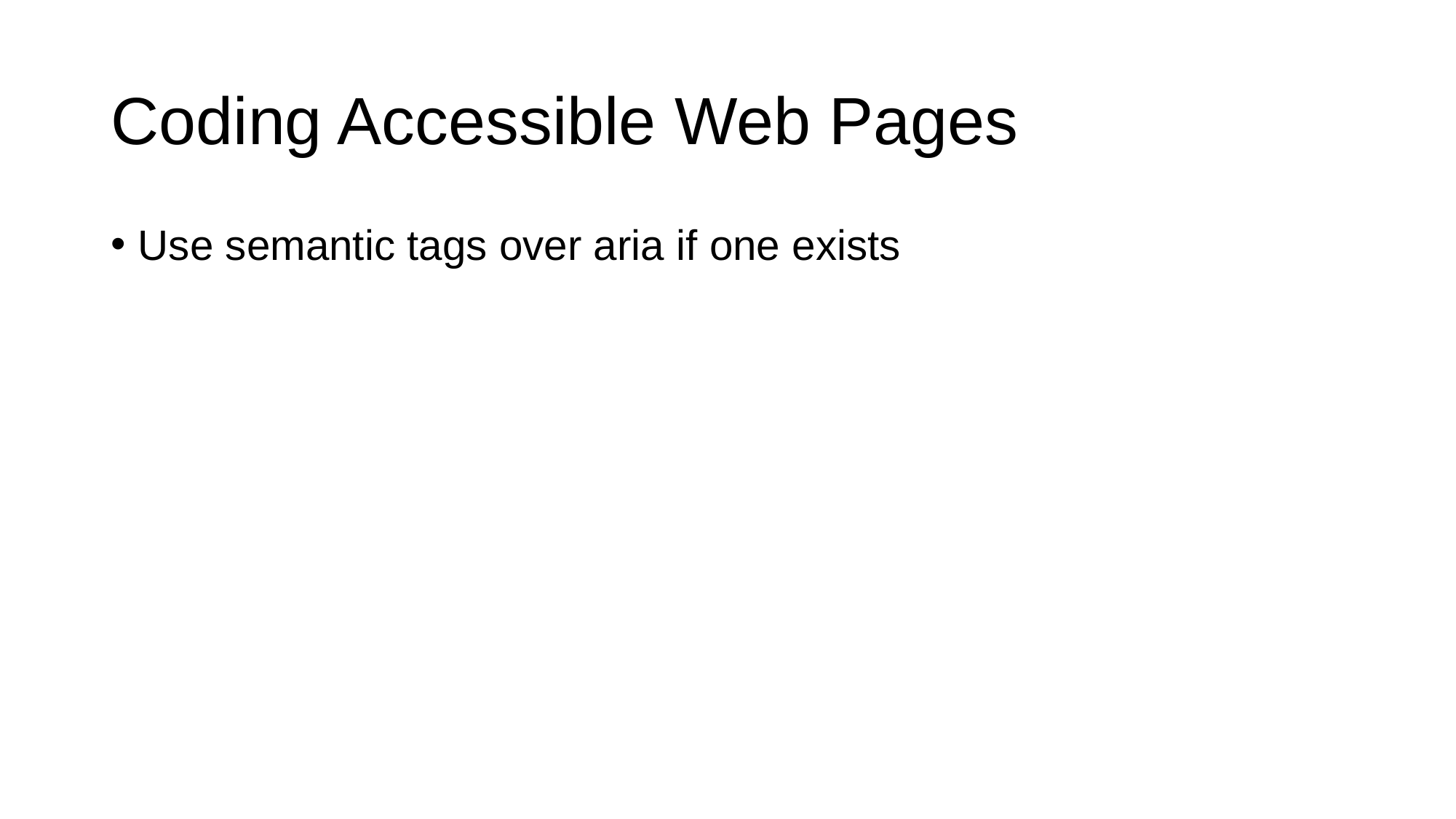

# Coding Accessible Web Pages
Use semantic tags over aria if one exists